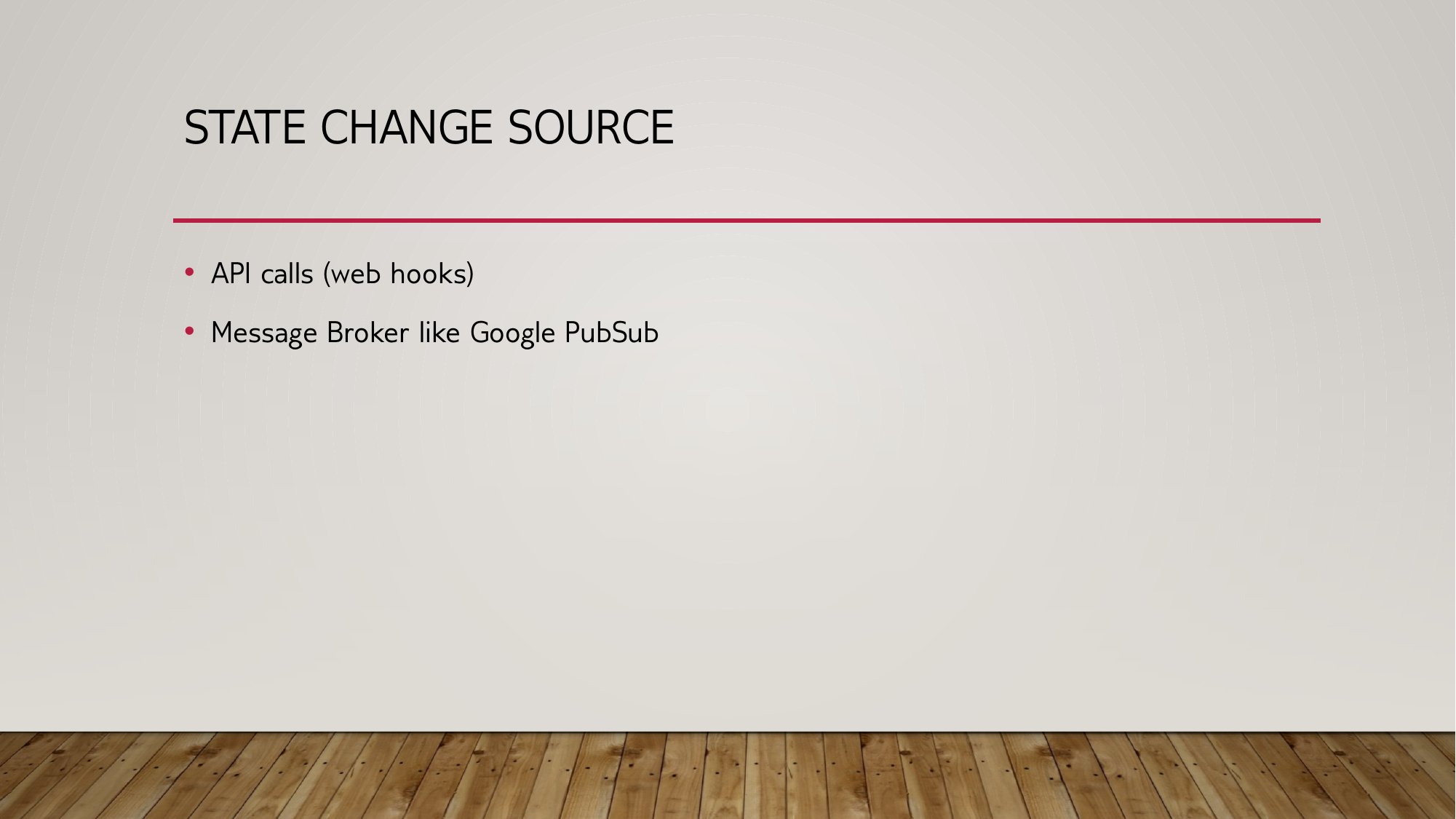

# State change source
API calls (web hooks)
Message Broker like Google PubSub